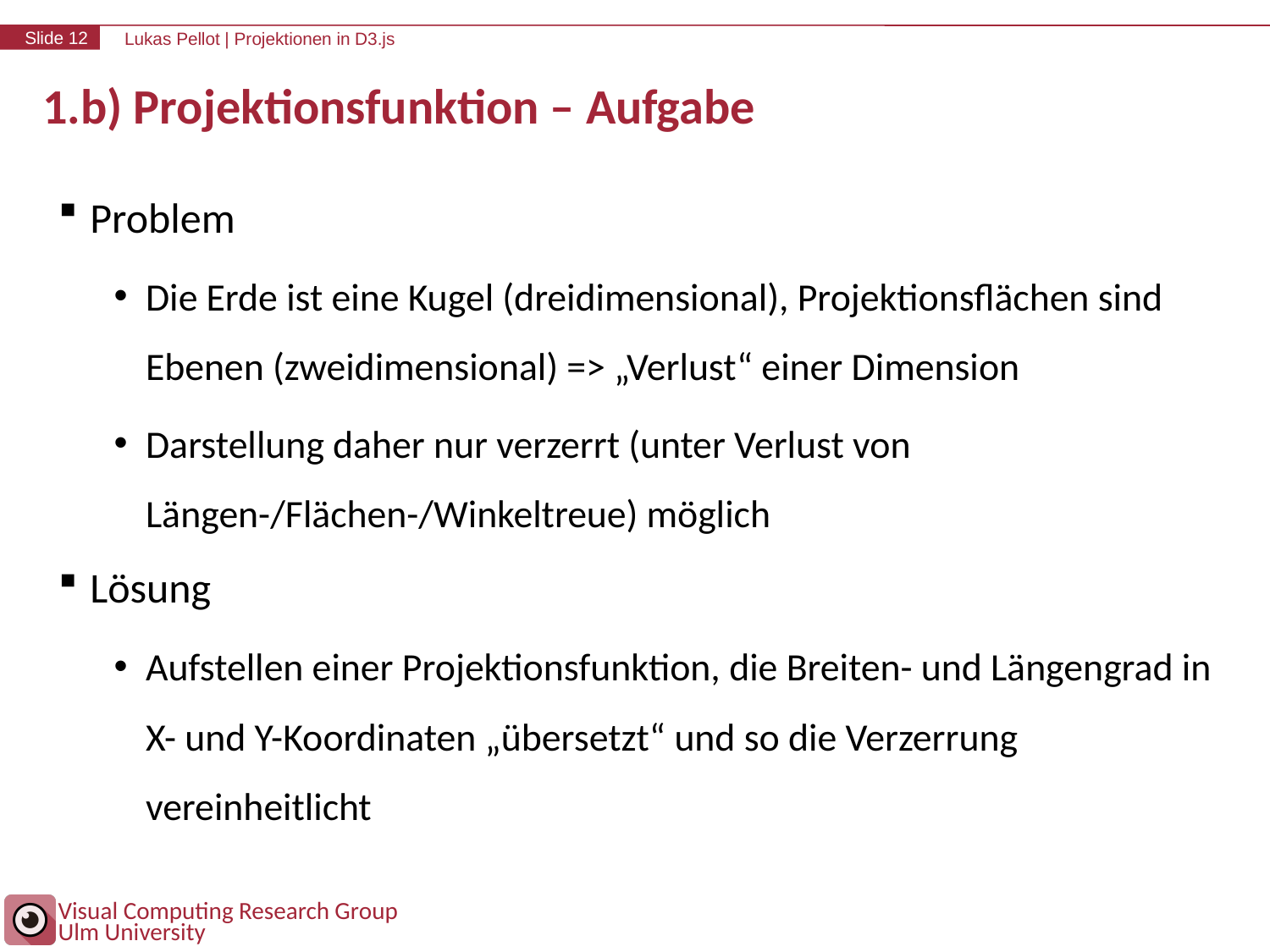

# 1.b) Projektionsfunktion – Aufgabe
Problem
Die Erde ist eine Kugel (dreidimensional), Projektionsflächen sind Ebenen (zweidimensional) => „Verlust“ einer Dimension
Darstellung daher nur verzerrt (unter Verlust von Längen-/Flächen-/Winkeltreue) möglich
Lösung
Aufstellen einer Projektionsfunktion, die Breiten- und Längengrad in X- und Y-Koordinaten „übersetzt“ und so die Verzerrung vereinheitlicht